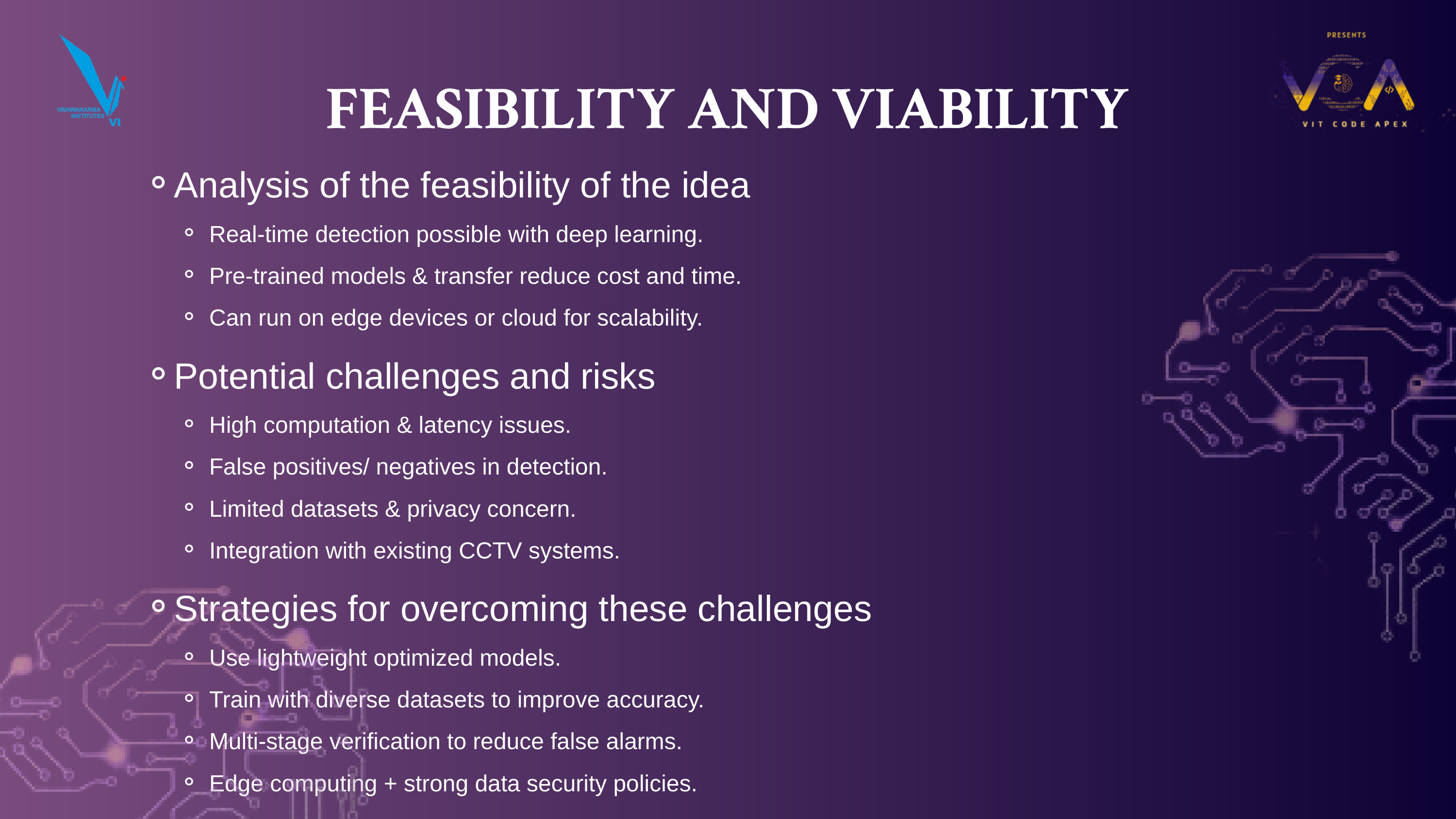

FEASIBILITY AND VIABILITY

Analysis of the feasibility of the idea
Real-time detection possible with deep learning.
Pre-trained models & transfer reduce cost and time.
Can run on edge devices or cloud for scalability.
Potential challenges and risks
High computation & latency issues.
False positives/ negatives in detection.
Limited datasets & privacy concern.
Integration with existing CCTV systems.
Strategies for overcoming these challenges
Use lightweight optimized models.
Train with diverse datasets to improve accuracy.
Multi-stage verification to reduce false alarms.
Edge computing + strong data security policies.